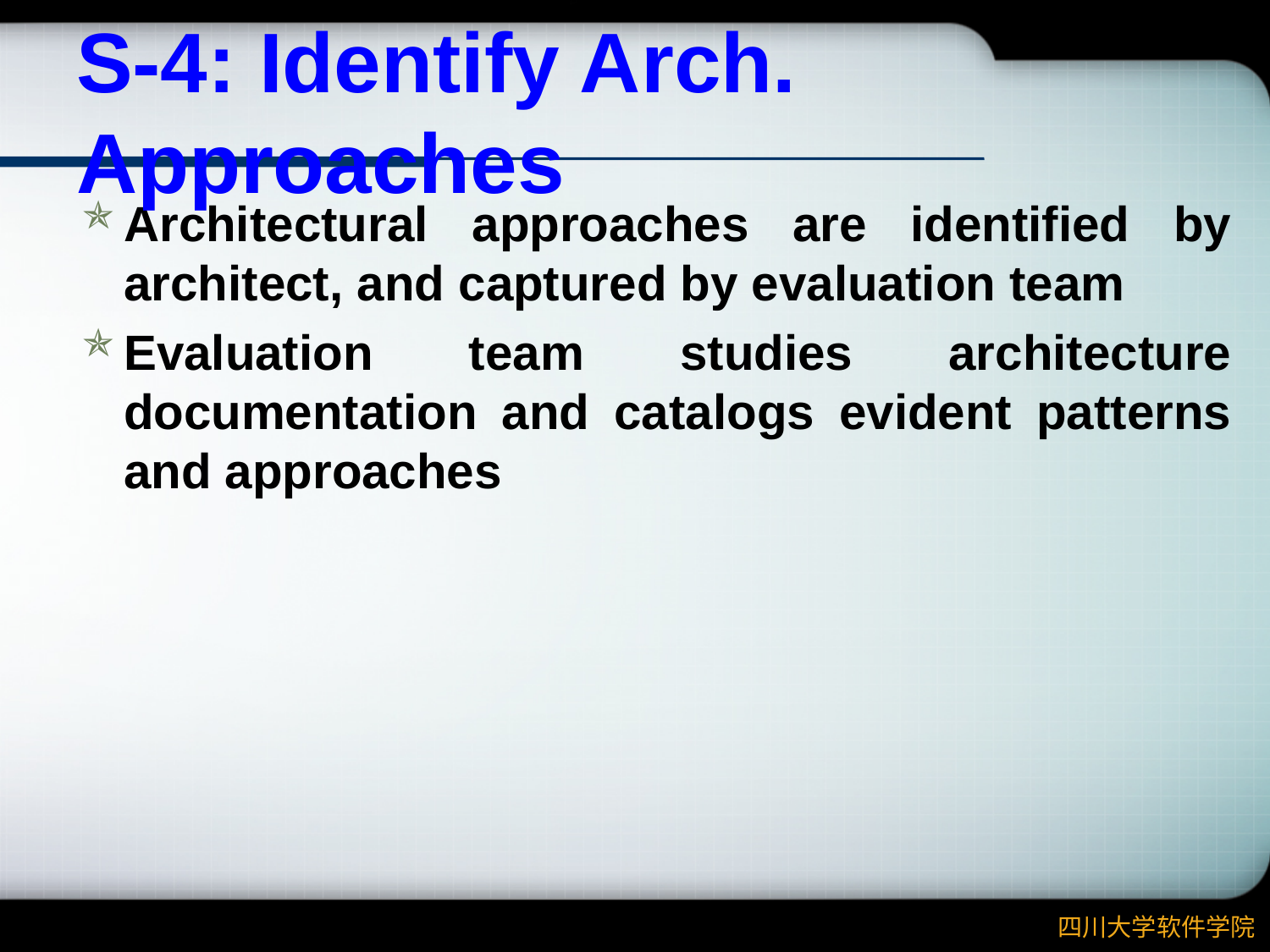

# S-4: Identify Arch. Approaches
Architectural approaches are identified by architect, and captured by evaluation team
Evaluation team studies architecture documentation and catalogs evident patterns and approaches